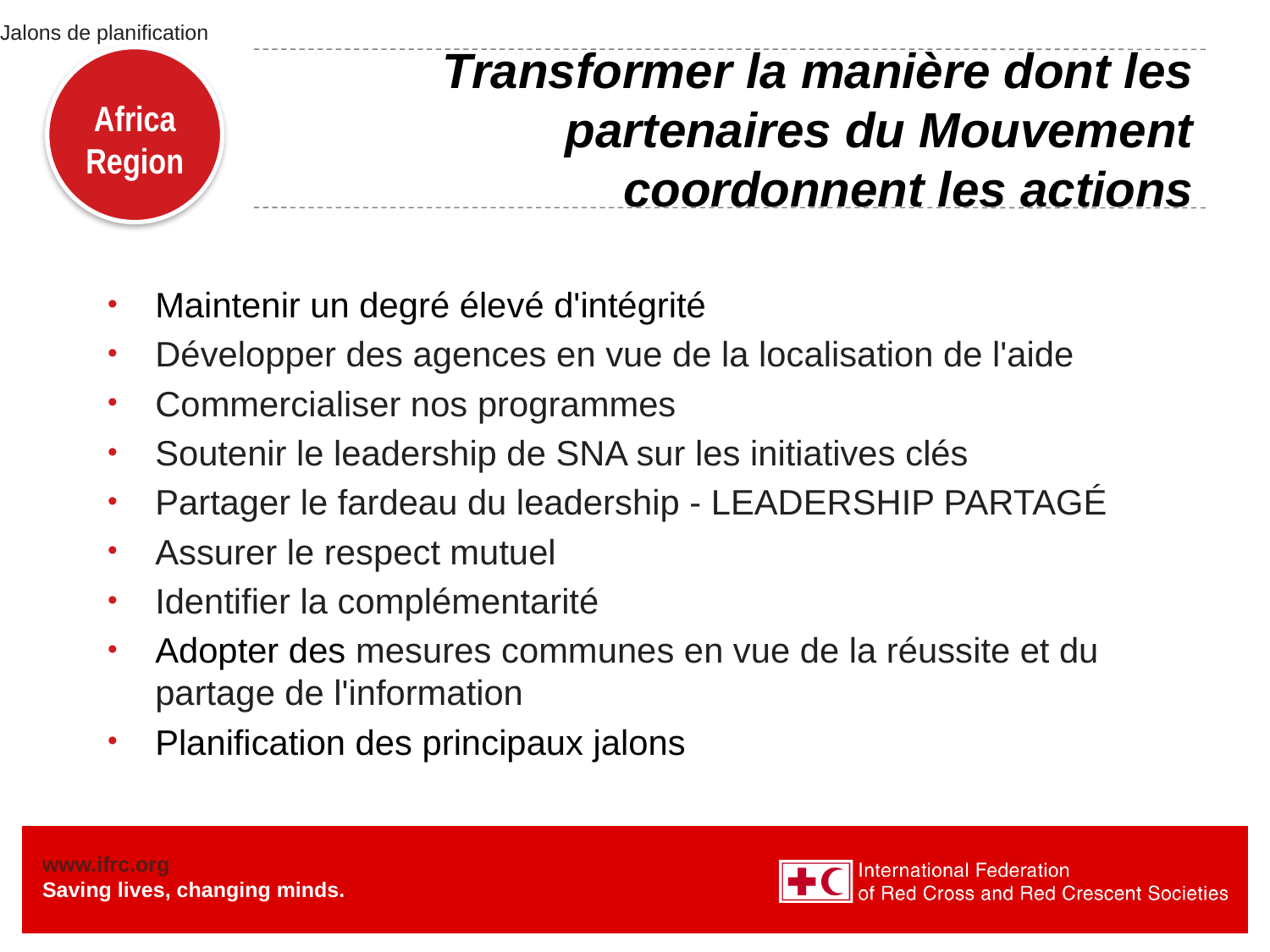

Jalons de planification
# Transformer la manière dont les partenaires du Mouvement coordonnent les actions
Maintenir un degré élevé d'intégrité
Développer des agences en vue de la localisation de l'aide
Commercialiser nos programmes
Soutenir le leadership de SNA sur les initiatives clés
Partager le fardeau du leadership - LEADERSHIP PARTAGÉ
Assurer le respect mutuel
Identifier la complémentarité
Adopter des mesures communes en vue de la réussite et du partage de l'information
Planification des principaux jalons